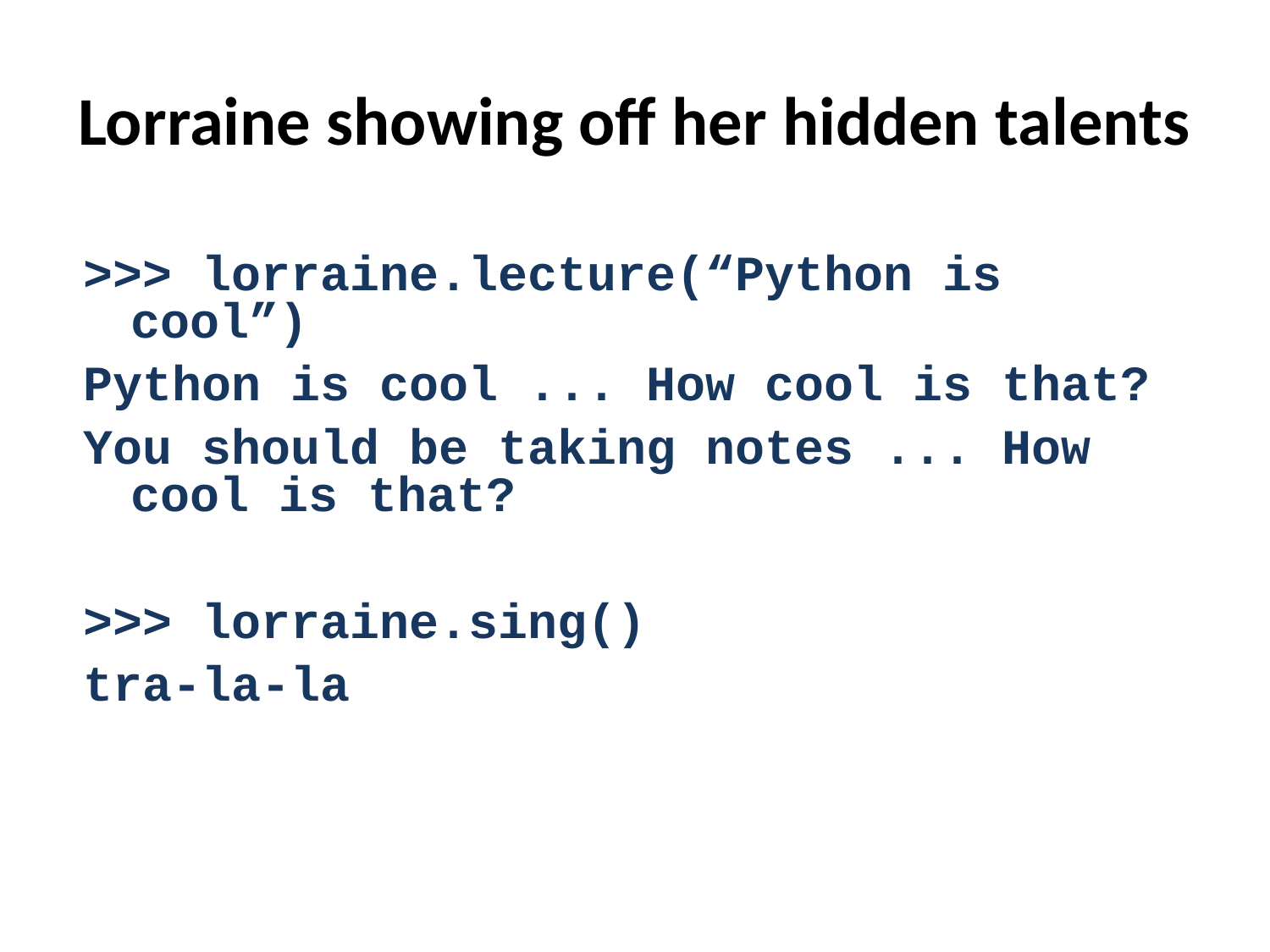

# Lorraine showing off her hidden talents
>>> lorraine.lecture(“Python is cool”)
Python is cool ... How cool is that?
You should be taking notes ... How cool is that?

>>> lorraine.sing()
tra-la-la